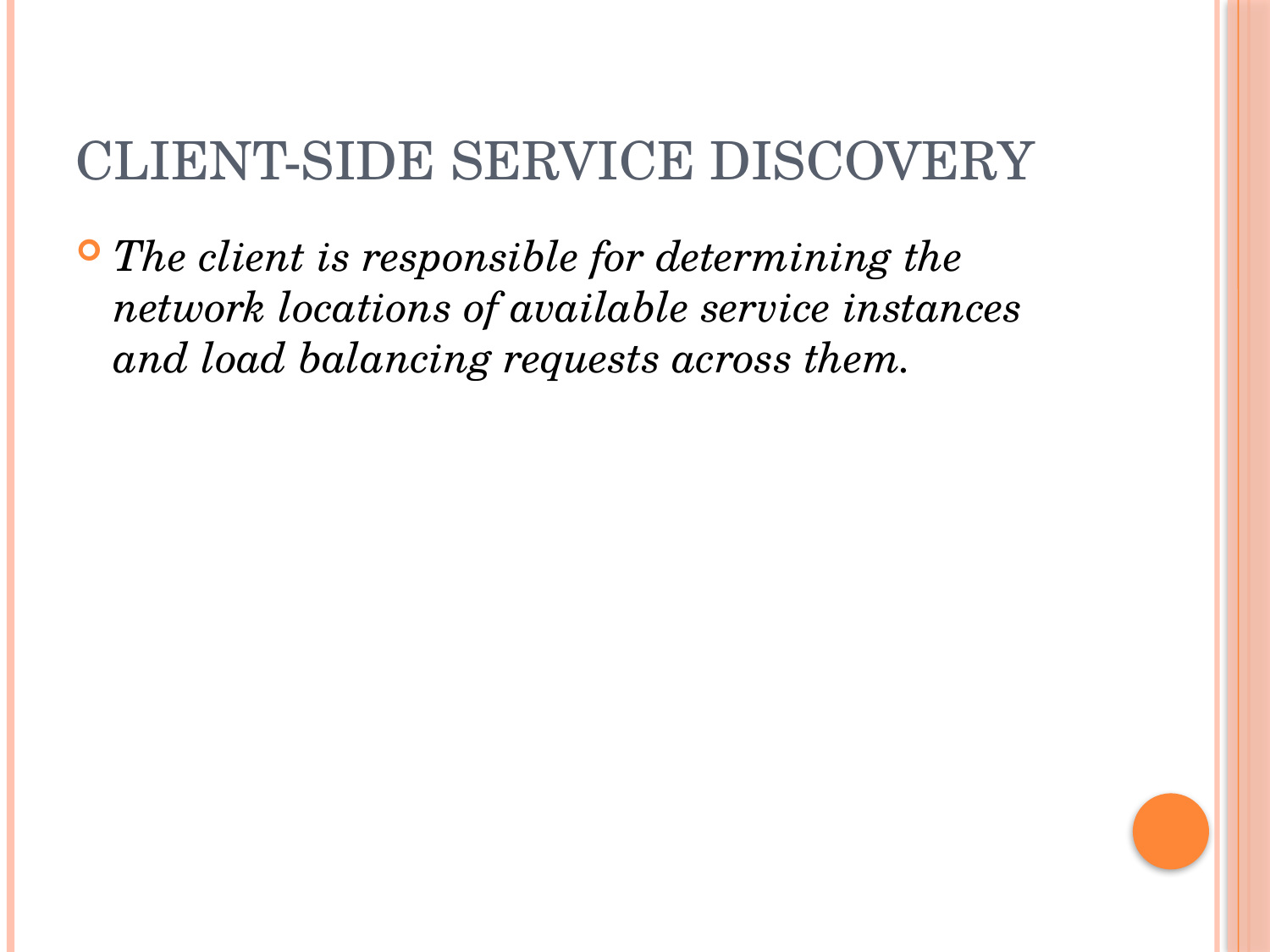

# Client-Side Service Discovery
The client is responsible for determining the network locations of available service instances and load balancing requests across them.